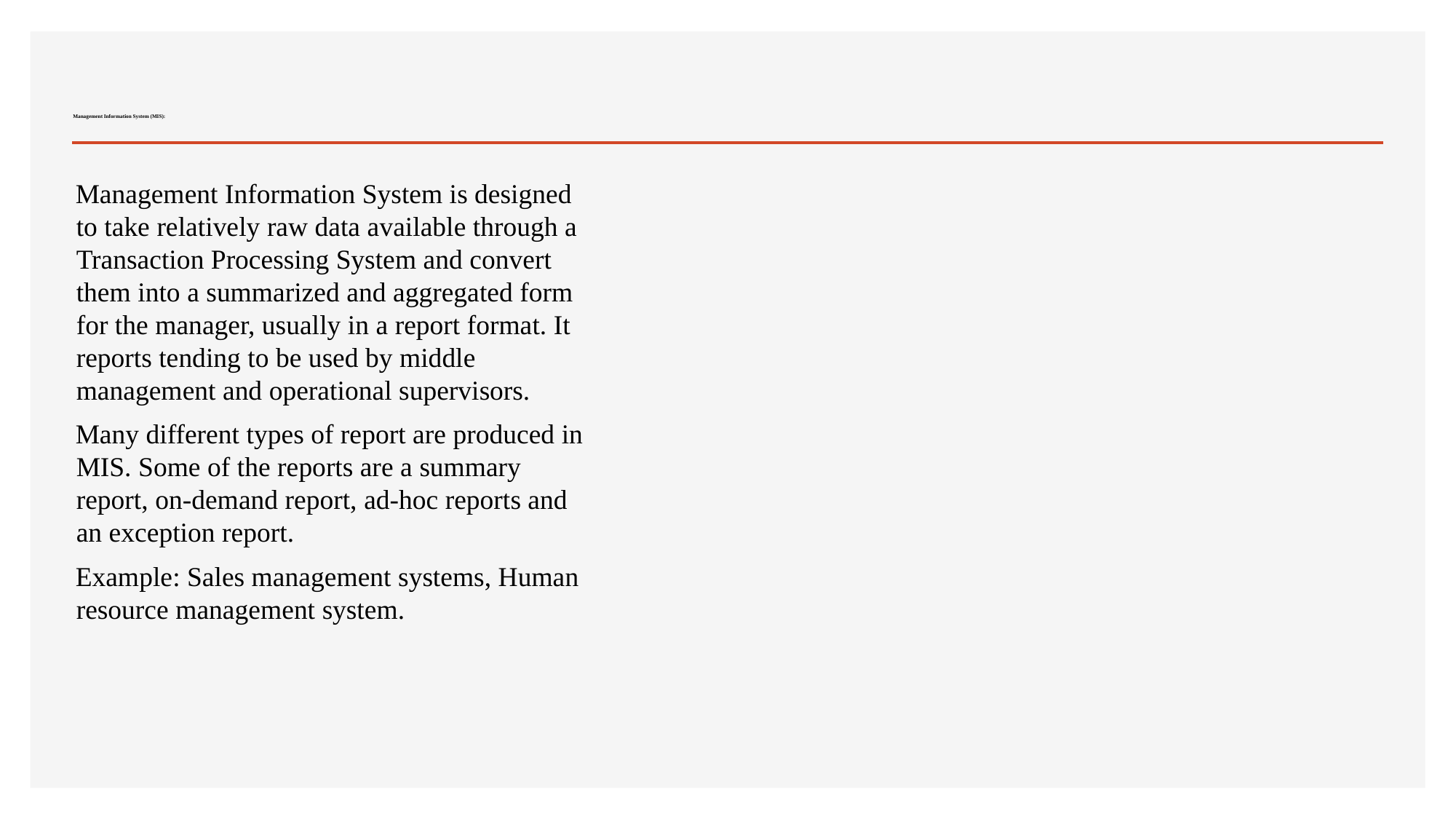

# Management Information System (MIS):
Management Information System is designed to take relatively raw data available through a Transaction Processing System and convert them into a summarized and aggregated form for the manager, usually in a report format. It reports tending to be used by middle management and operational supervisors.
Many different types of report are produced in MIS. Some of the reports are a summary report, on-demand report, ad-hoc reports and an exception report.
Example: Sales management systems, Human resource management system.